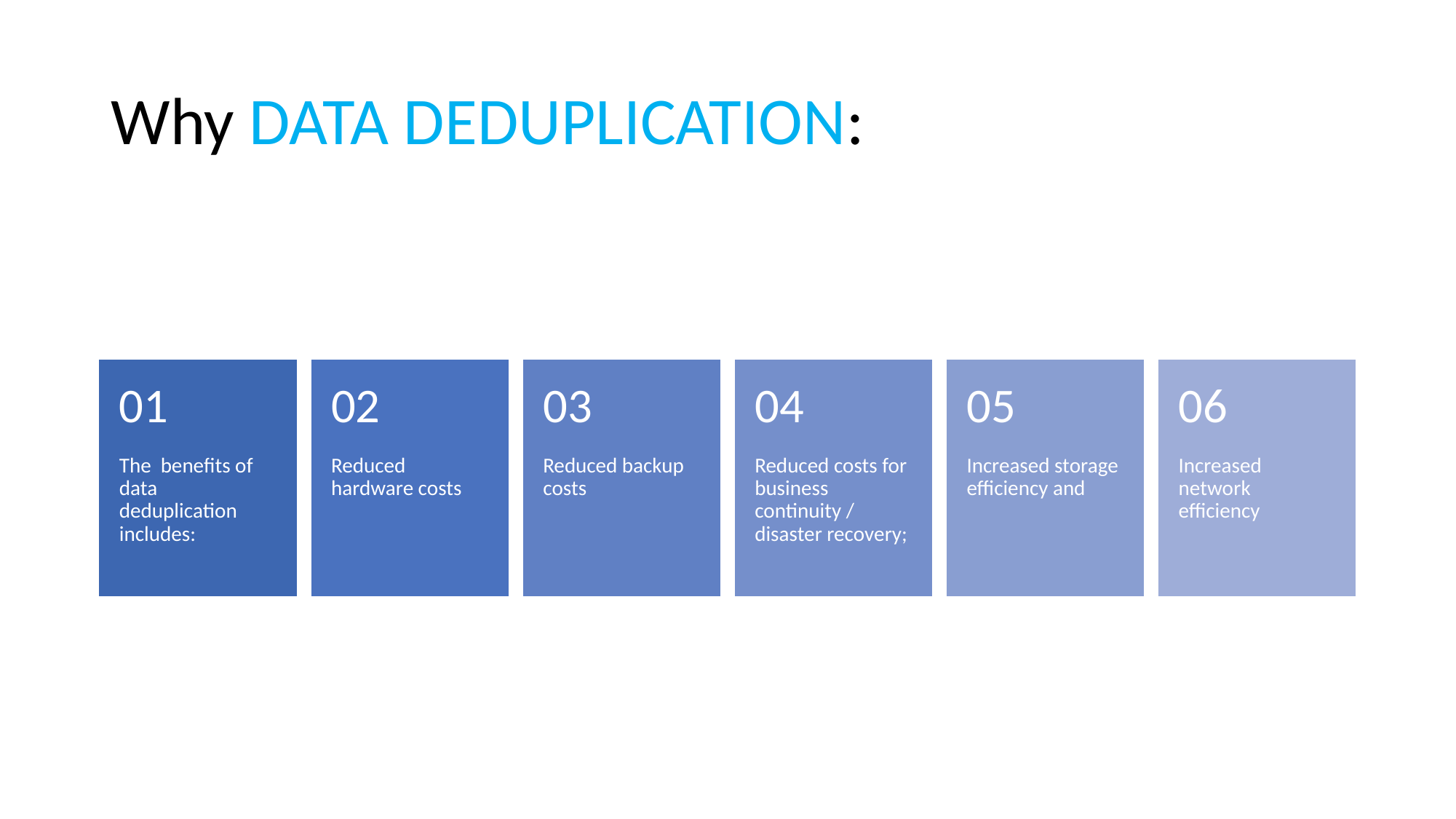

# Why DATA DEDUPLICATION:
The  benefits of data deduplication includes:
01
Reduced hardware costs
02
Reduced backup costs
03
Reduced costs for business continuity / disaster recovery;
04
Increased storage efficiency and
05
Increased network efficiency
06